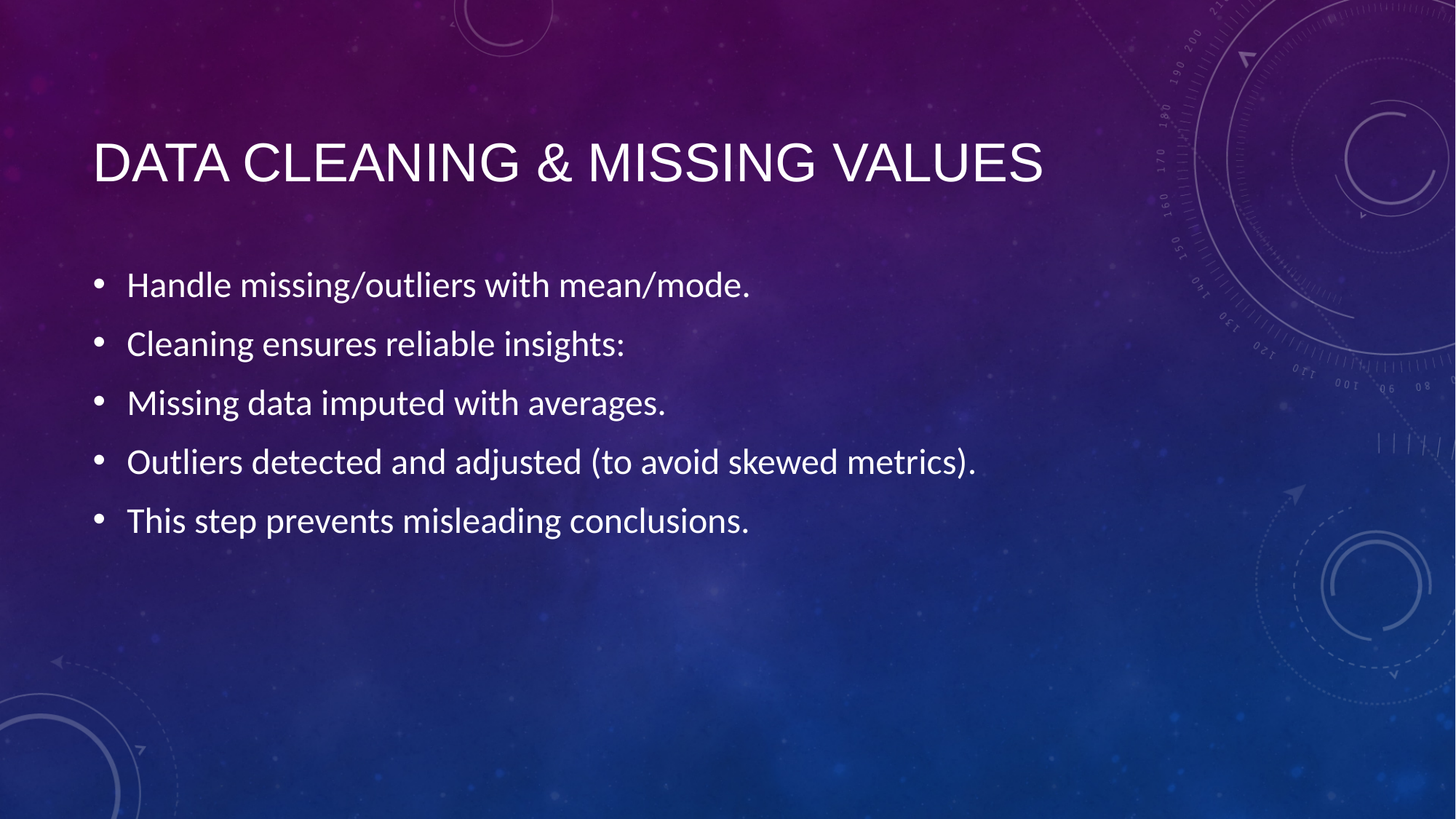

# Data Cleaning & Missing Values
Handle missing/outliers with mean/mode.
Cleaning ensures reliable insights:
Missing data imputed with averages.
Outliers detected and adjusted (to avoid skewed metrics).
This step prevents misleading conclusions.